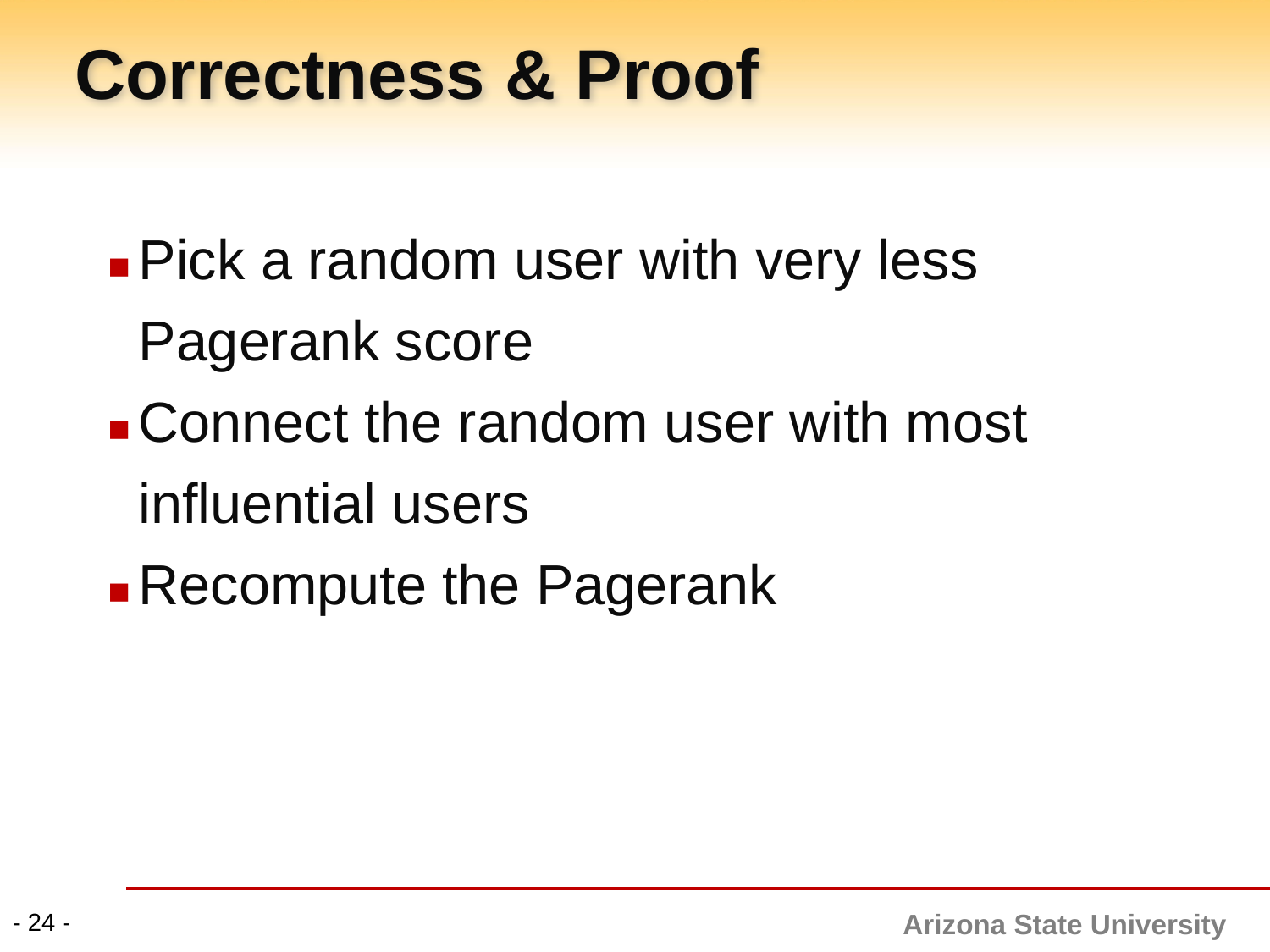

# Correctness & Proof

Pick a random user with very less Pagerank score
Connect the random user with most influential users
Recompute the Pagerank
- 24 -